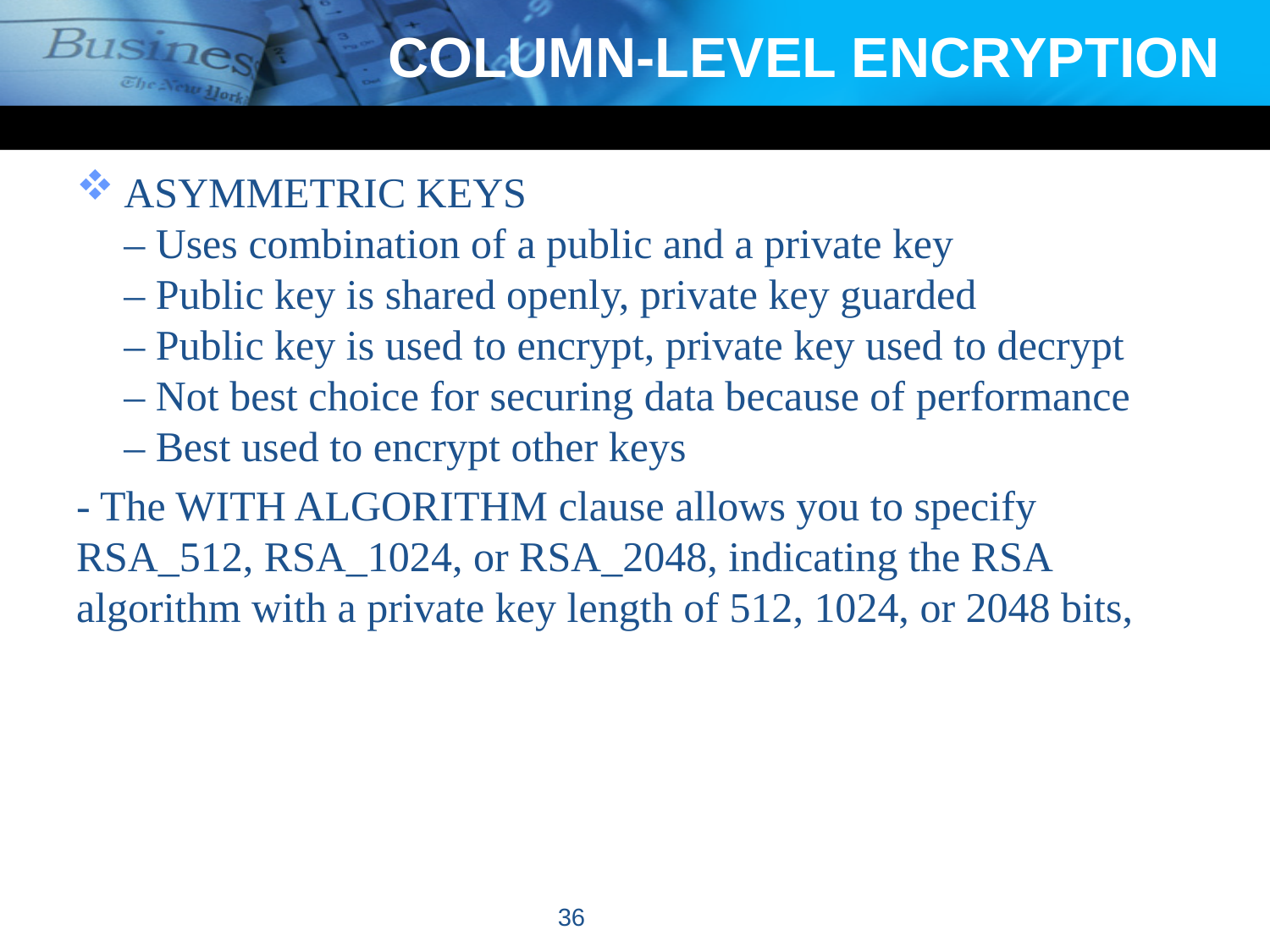

# COLUMN-LEVEL ENCRYPTION
ASYMMETRIC KEYS
– Uses combination of a public and a private key
– Public key is shared openly, private key guarded
– Public key is used to encrypt, private key used to decrypt
– Not best choice for securing data because of performance
– Best used to encrypt other keys
- The WITH ALGORITHM clause allows you to specify RSA_512, RSA_1024, or RSA_2048, indicating the RSA
algorithm with a private key length of 512, 1024, or 2048 bits,
36